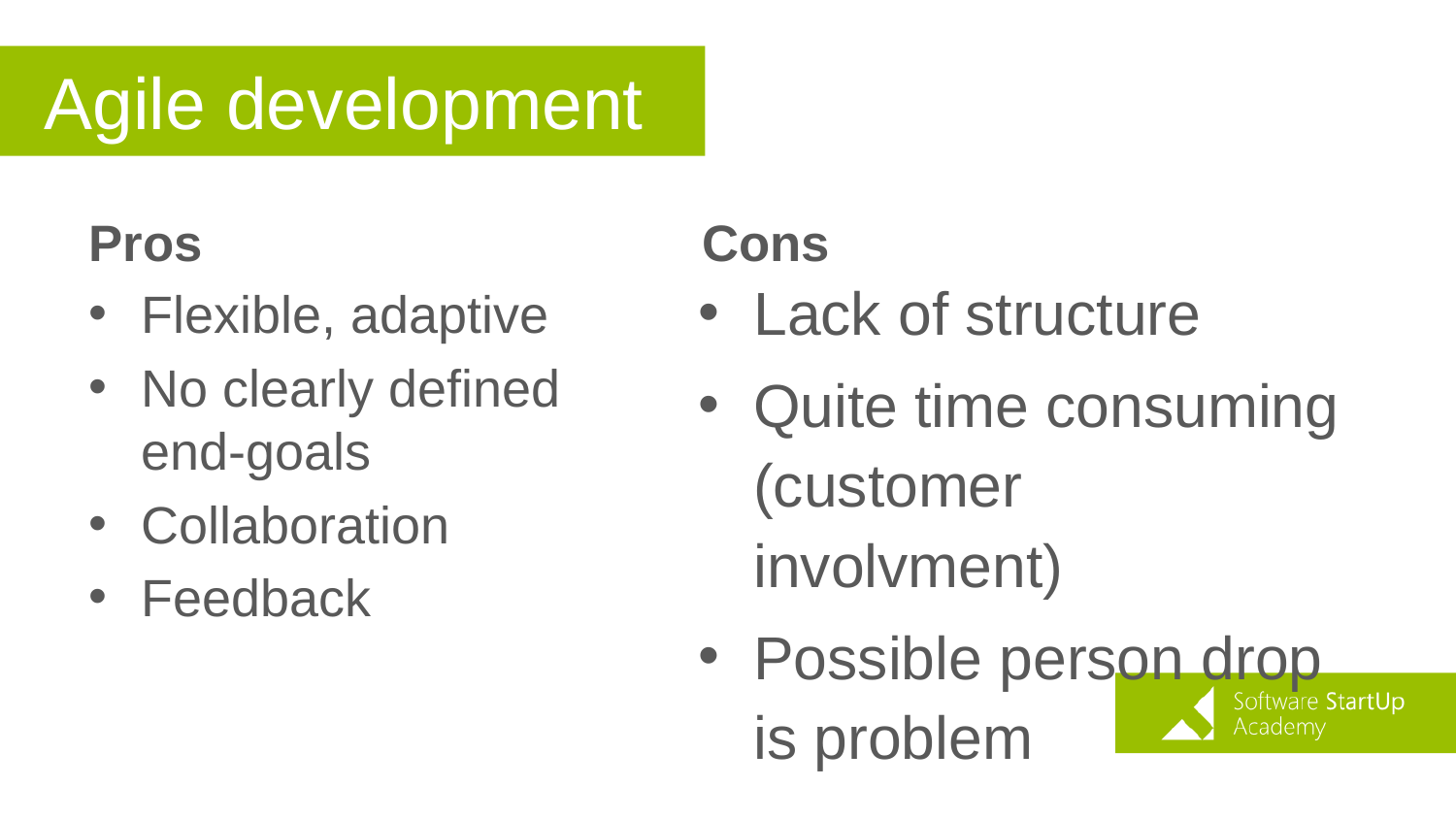

# Agile development
Pros
Cons
Lack of structure
Quite time consuming (customer involvment)
Possible person drop is problem
Flexible, adaptive
No clearly defined end-goals
Collaboration
Feedback